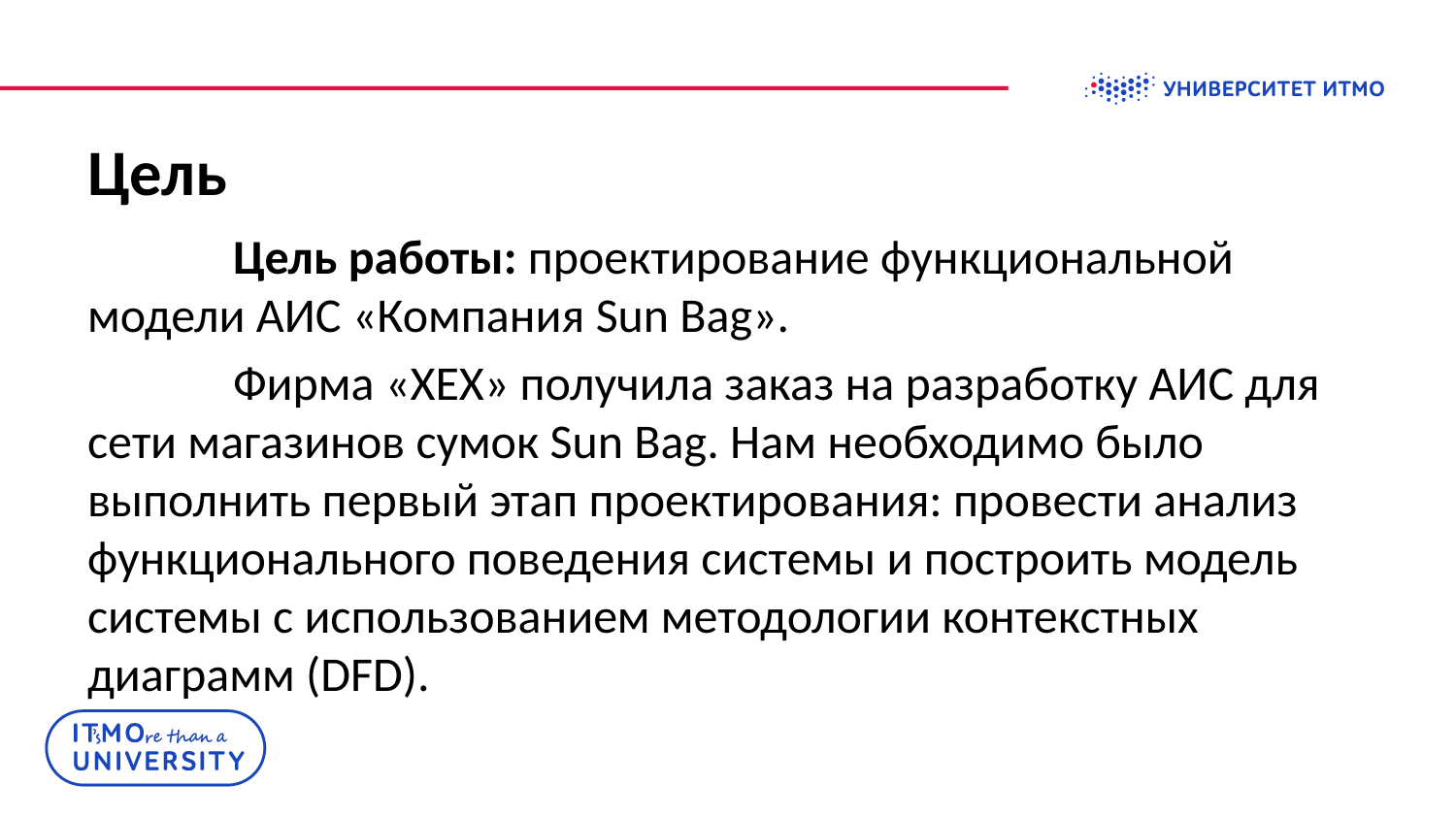

# Цель
	Цель работы: проектирование функциональной модели АИС «Компания Sun Bag».
	Фирма «ХЕХ» получила заказ на разработку АИС для сети магазинов сумок Sun Bag. Нам необходимо было выполнить первый этап проектирования: провести анализ функционального поведения системы и построить модель системы с использованием методологии контекстных диаграмм (DFD).